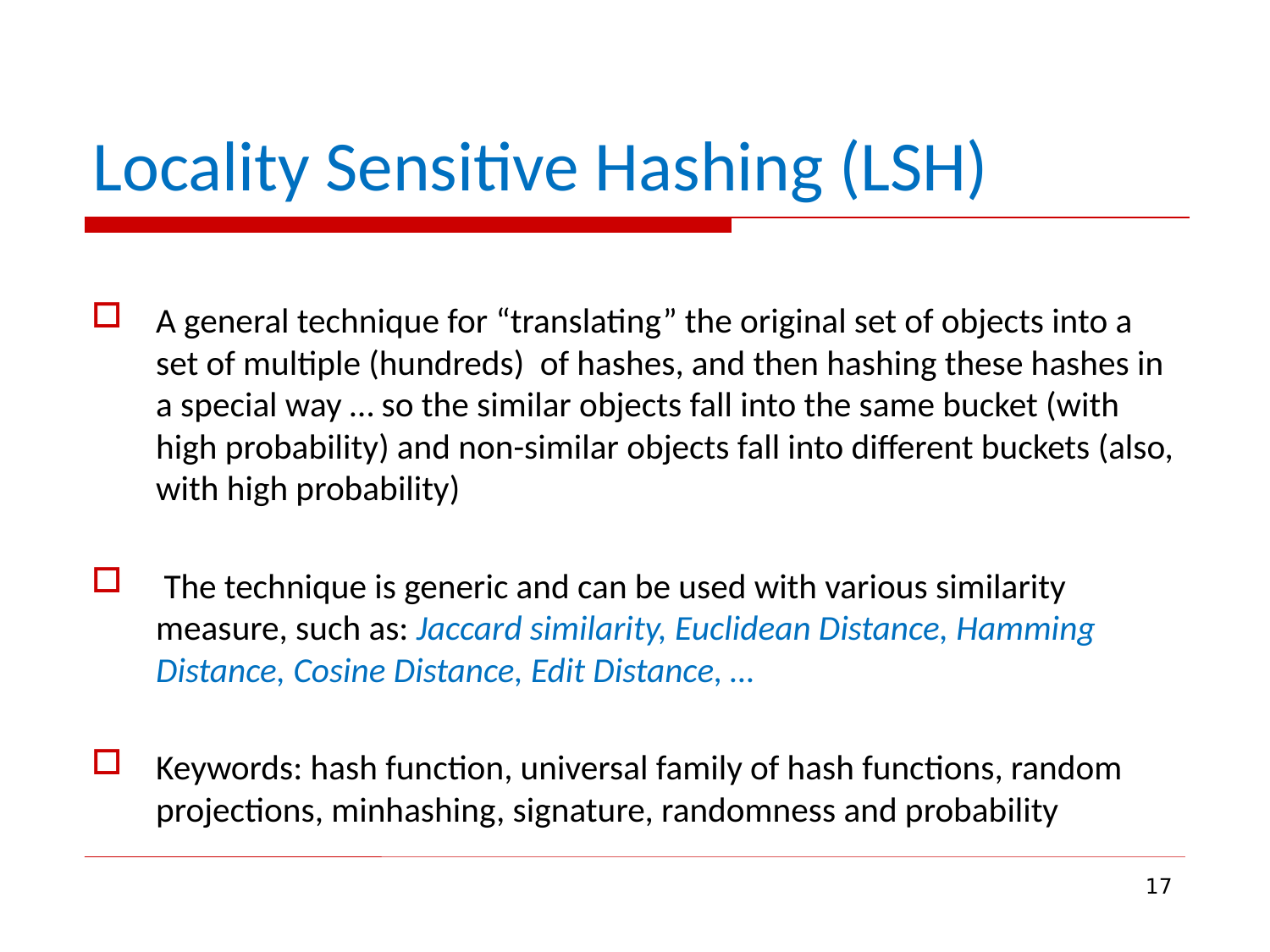

# Locality Sensitive Hashing (LSH)

A general technique for “translating” the original set of objects into a set of multiple (hundreds)  of hashes, and then hashing these hashes in a special way … so the similar objects fall into the same bucket (with high probability) and non-similar objects fall into different buckets (also, with high probability)

 The technique is generic and can be used with various similarity measure, such as: Jaccard similarity, Euclidean Distance, Hamming Distance, Cosine Distance, Edit Distance, …

Keywords: hash function, universal family of hash functions, random projections, minhashing, signature, randomness and probability
17